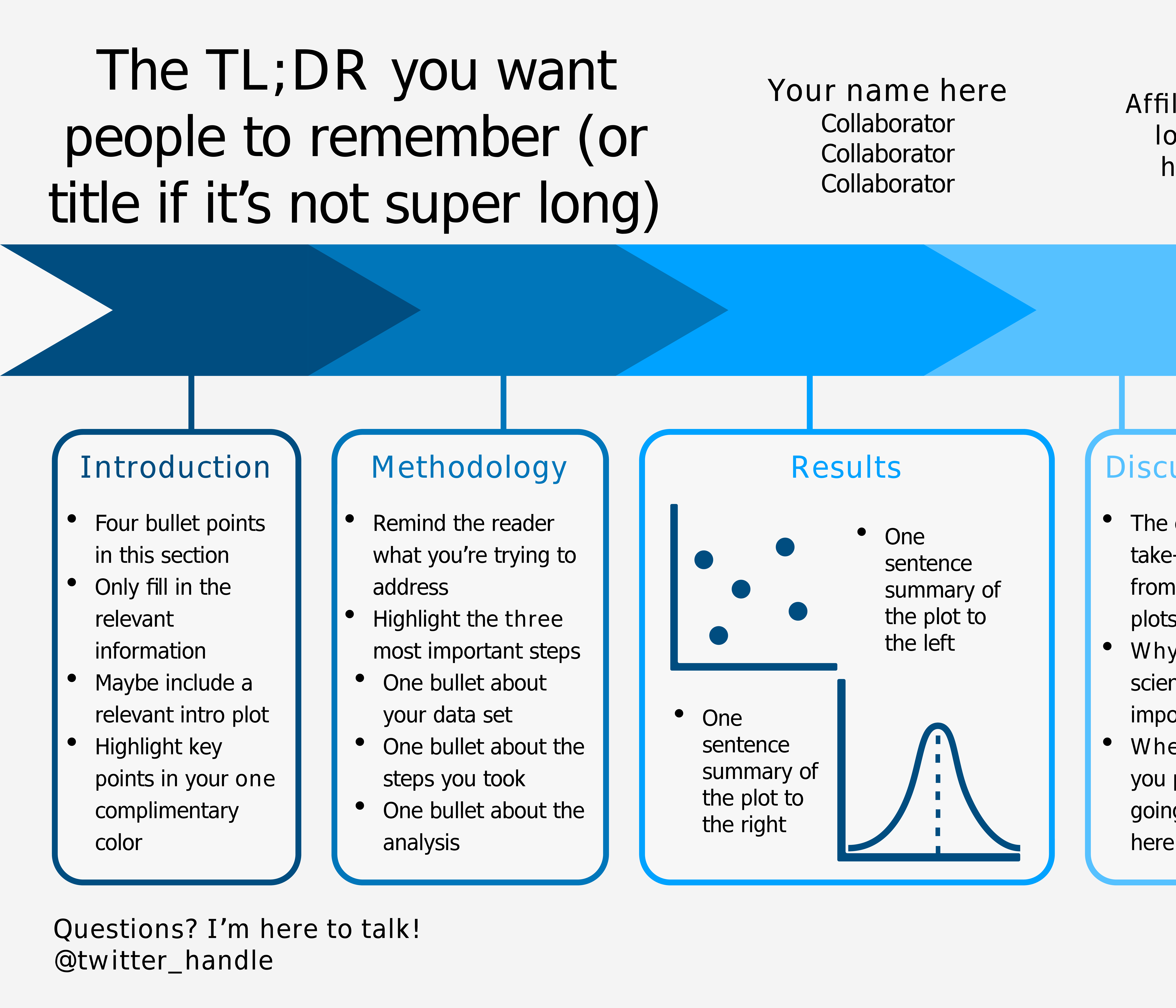

The TL;DR you want people to remember (or title if it’s not super long)
Your name here
Collaborator
Collaborator
Collaborator
Affiliation logos
here

Introduction
Methodology
Results
Discussion
Four bullet points in this section
Only fill in the relevant information
Maybe include a relevant intro plot
Highlight key points in your one complimentary color
Remind the reader what you’re trying to address
Highlight the three most important steps
One bullet about your data set
One bullet about the steps you took
One bullet about the analysis
The one take-away from your plots
Why this science is important
Where do you plan on going from here

One sentence summary of the plot to the left

One sentence summary of the plot to the right

Questions? I’m here to talk!
@twitter_handle